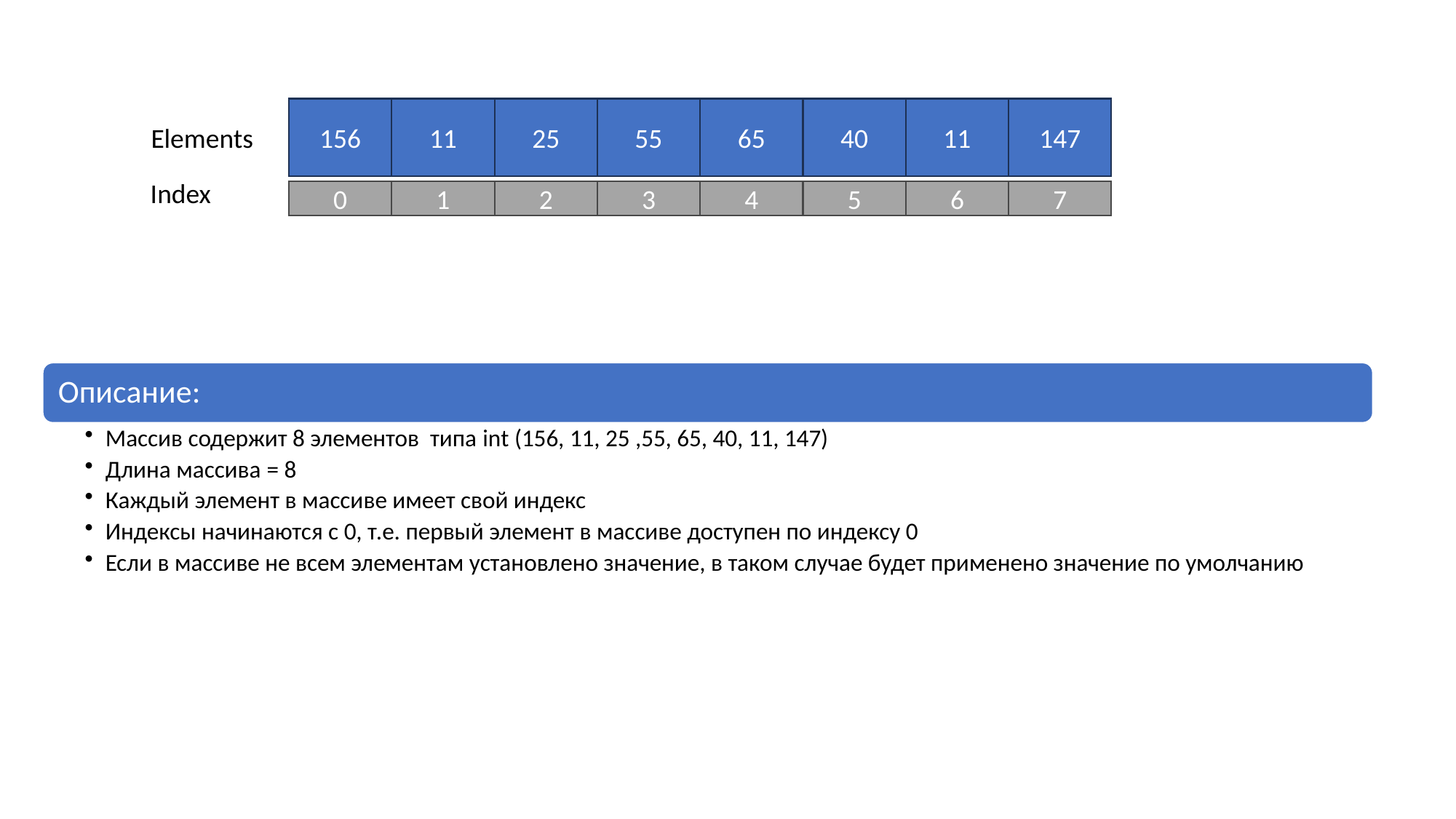

156
11
25
55
65
40
11
147
Elements
Index
0
1
2
3
4
5
6
7
Описание:
Массив содержит 8 элементов  типа int (156, 11, 25 ,55, 65, 40, 11, 147)
Длина массива = 8
Каждый элемент в массиве имеет свой индекс
Индексы начинаются с 0, т.е. первый элемент в массиве доступен по индексу 0
Если в массиве не всем элементам установлено значение, в таком случае будет применено значение по умолчанию